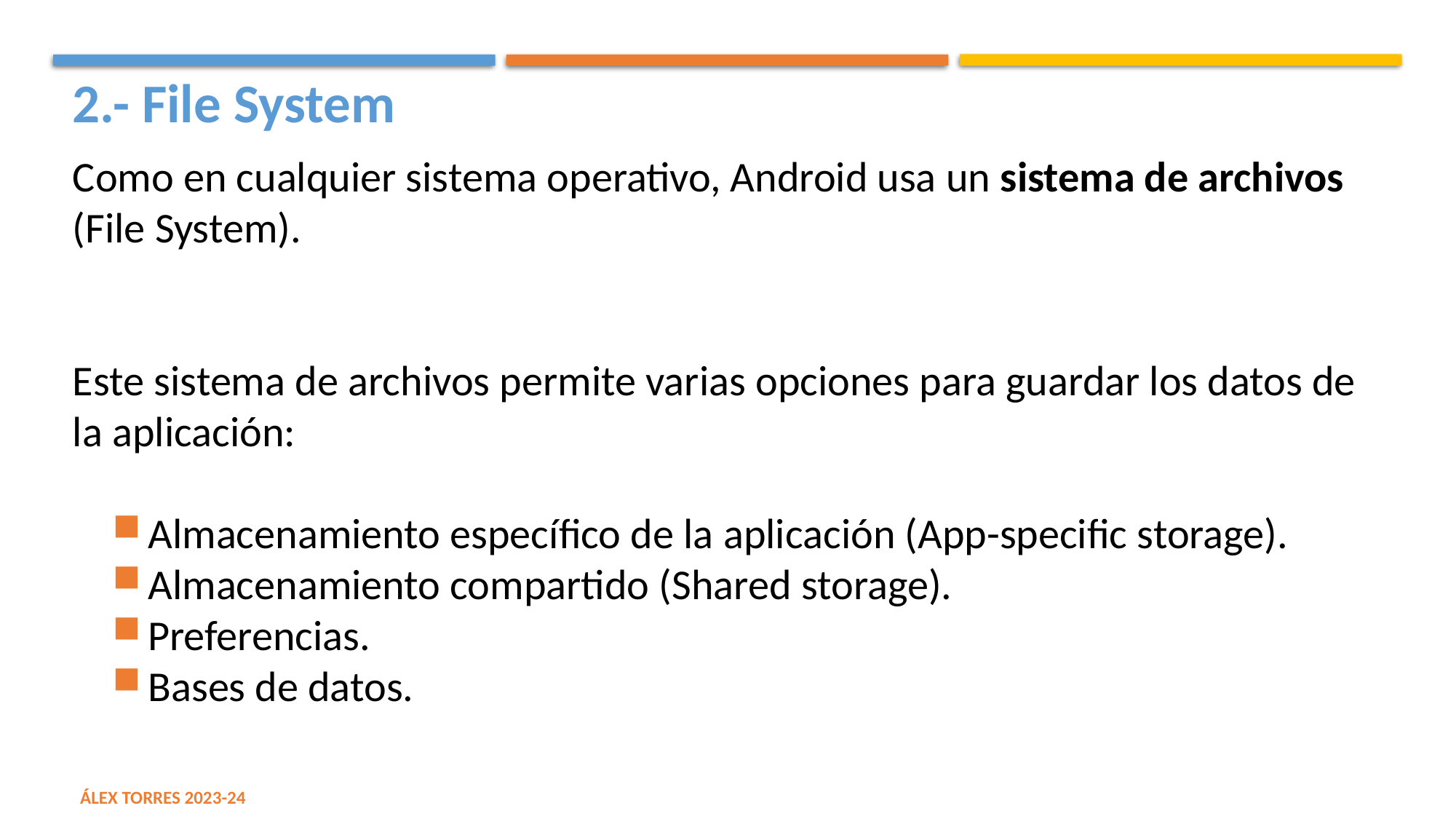

2.- File System
Como en cualquier sistema operativo, Android usa un sistema de archivos (File System).

Este sistema de archivos permite varias opciones para guardar los datos de la aplicación:

Almacenamiento específico de la aplicación (App-specific storage).
Almacenamiento compartido (Shared storage).
Preferencias.
Bases de datos.